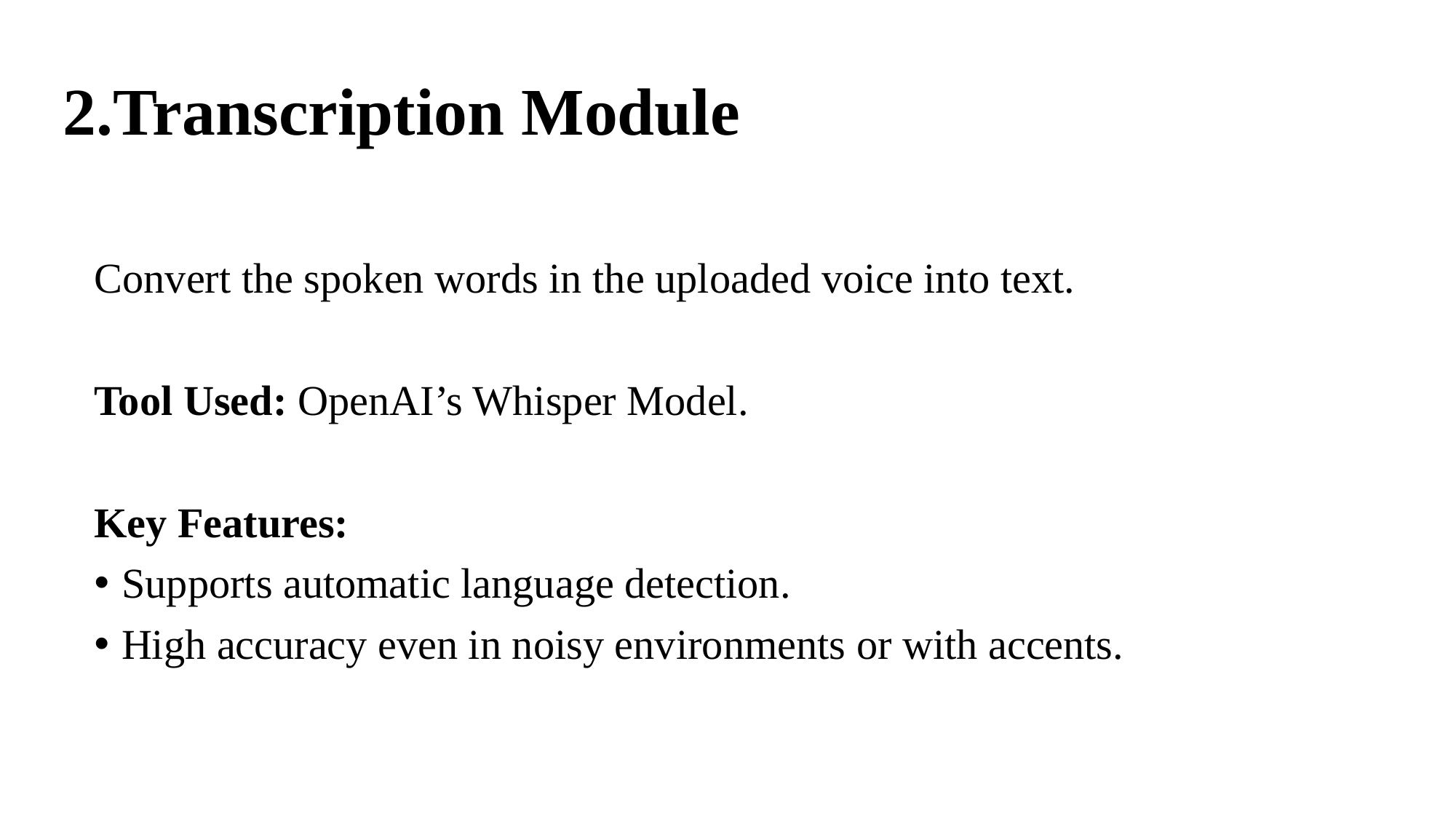

# 2.Transcription Module
Convert the spoken words in the uploaded voice into text.

Tool Used: OpenAI’s Whisper Model.

Key Features:
Supports automatic language detection.
High accuracy even in noisy environments or with accents.